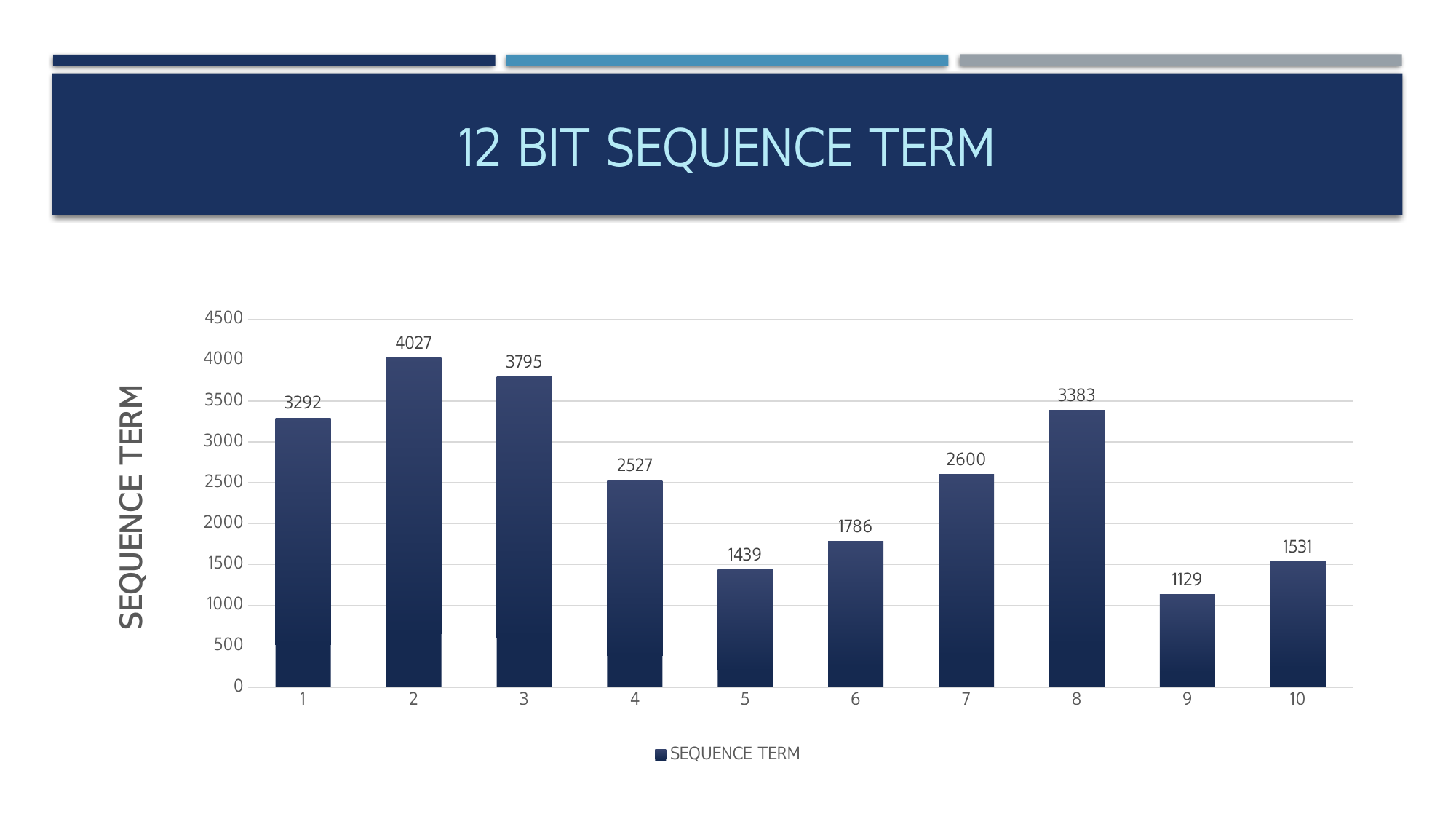

# 12 BIT SEQUENCE TERM

### Chart:

| Category | SEQUENCE TERM |
|---|---|
| 1 | 3292.0 |
| 2 | 4027.0 |
| 3 | 3795.0 |
| 4 | 2527.0 |
| 5 | 1439.0 |
| 6 | 1786.0 |
| 7 | 2600.0 |
| 8 | 3383.0 |
| 9 | 1129.0 |
| 10 | 1531.0 |